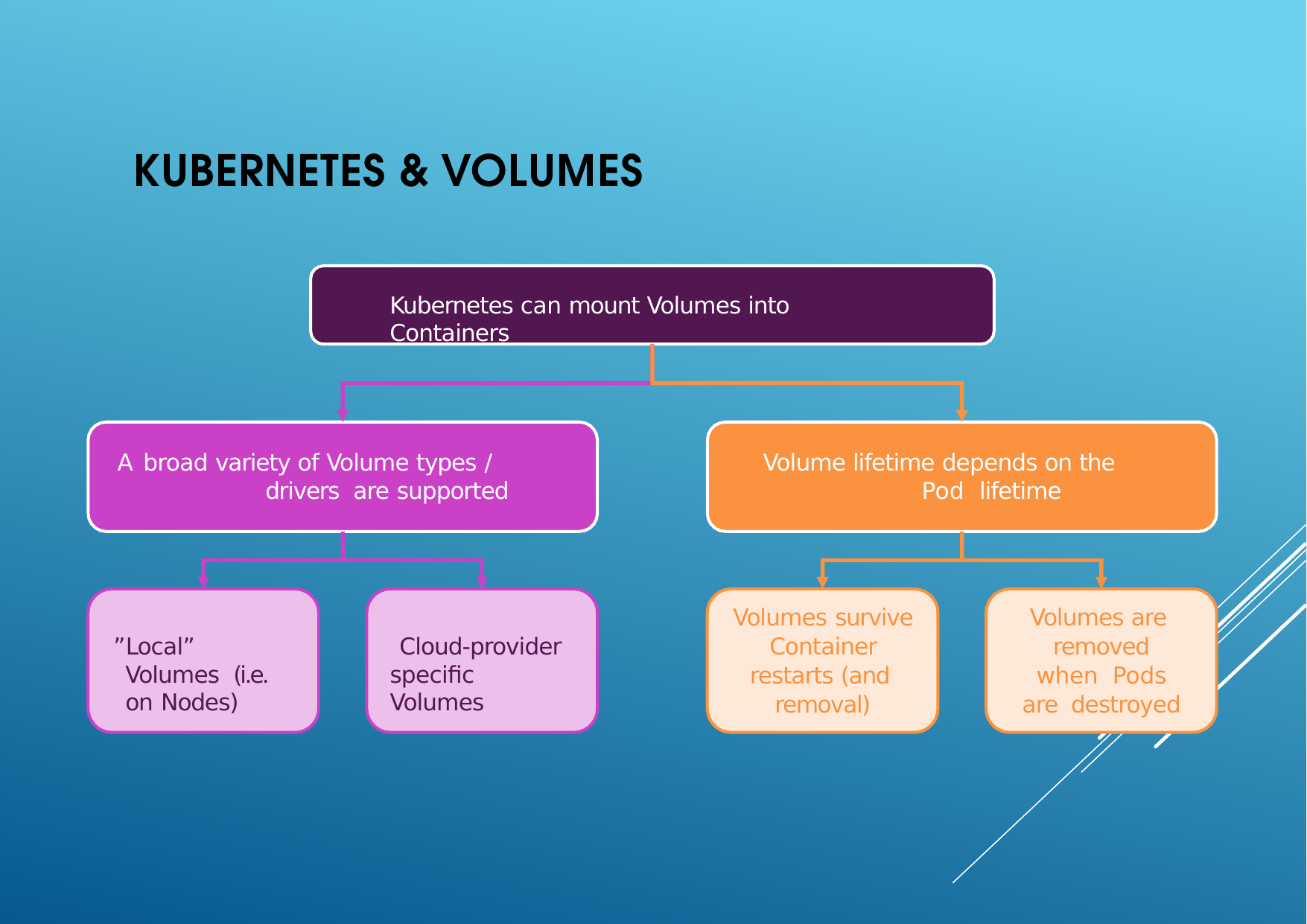

# Kubernetes & Volumes

Kubernetes can mount Volumes into Containers

A broad variety of Volume types / drivers  are supported
Volume lifetime depends on the Pod  lifetime

Volumes survive  Container  restarts (and  removal)
Volumes are  removed when  Pods are  destroyed
”Local” Volumes  (i.e. on Nodes)
Cloud-provider  specific Volumes